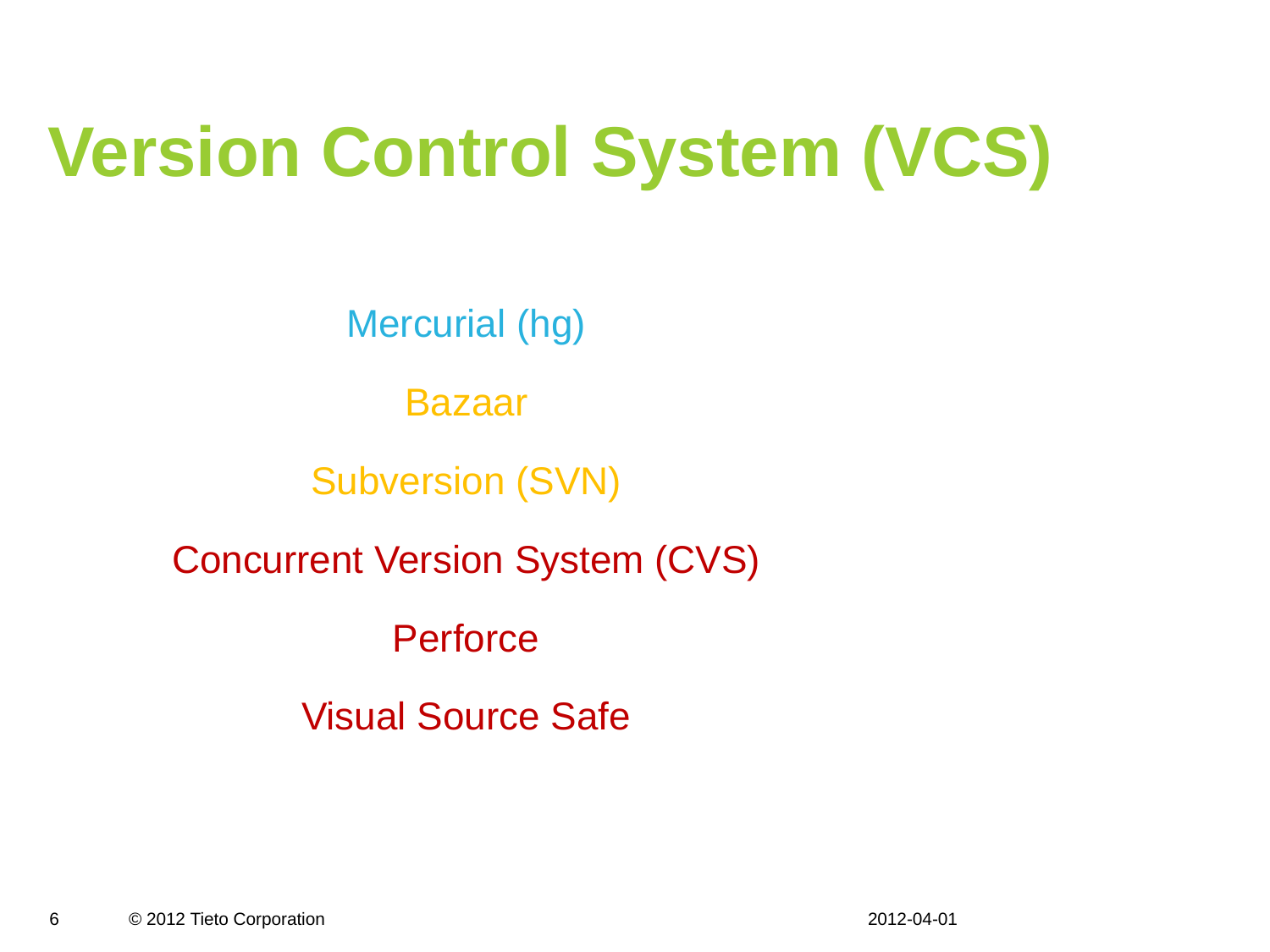

# Version Control System (VCS)

Mercurial (hg)
Bazaar
Subversion (SVN)
Concurrent Version System (CVS)
Perforce
Visual Source Safe
2012-04-01
6